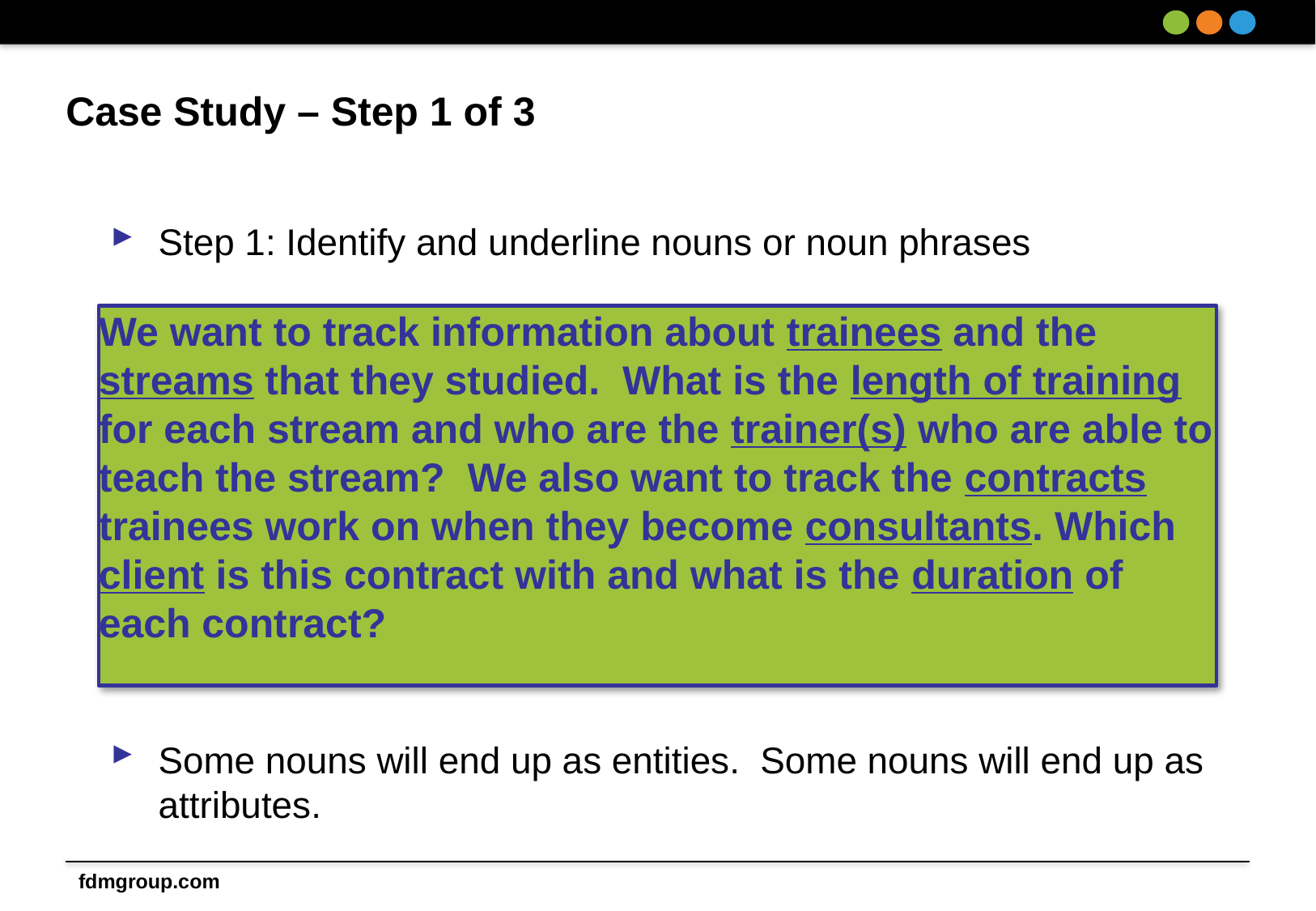

# Case Study – Step 1 of 3
Step 1: Identify and underline nouns or noun phrases

Some nouns will end up as entities.  Some nouns will end up as attributes.
We want to track information about trainees and the streams that they studied.  What is the length of training for each stream and who are the trainer(s) who are able to teach the stream?  We also want to track the contracts trainees work on when they become consultants. Which client is this contract with and what is the duration of each contract?